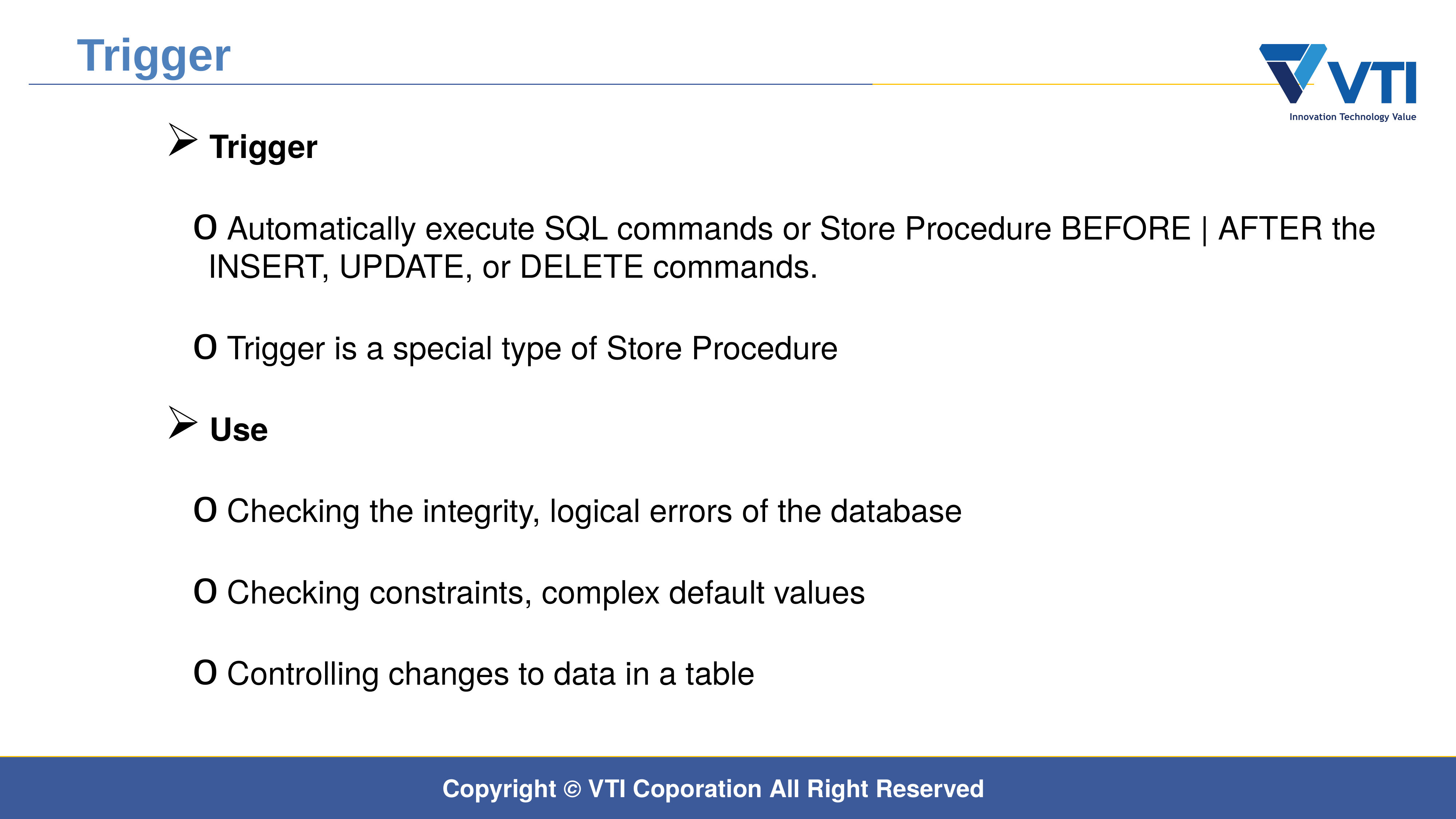

Trigger
 Trigger
 Automatically execute SQL commands or Store Procedure BEFORE | AFTER the INSERT, UPDATE, or DELETE commands.
 Trigger is a special type of Store Procedure
 Use
 Checking the integrity, logical errors of the database
 Checking constraints, complex default values
 Controlling changes to data in a table